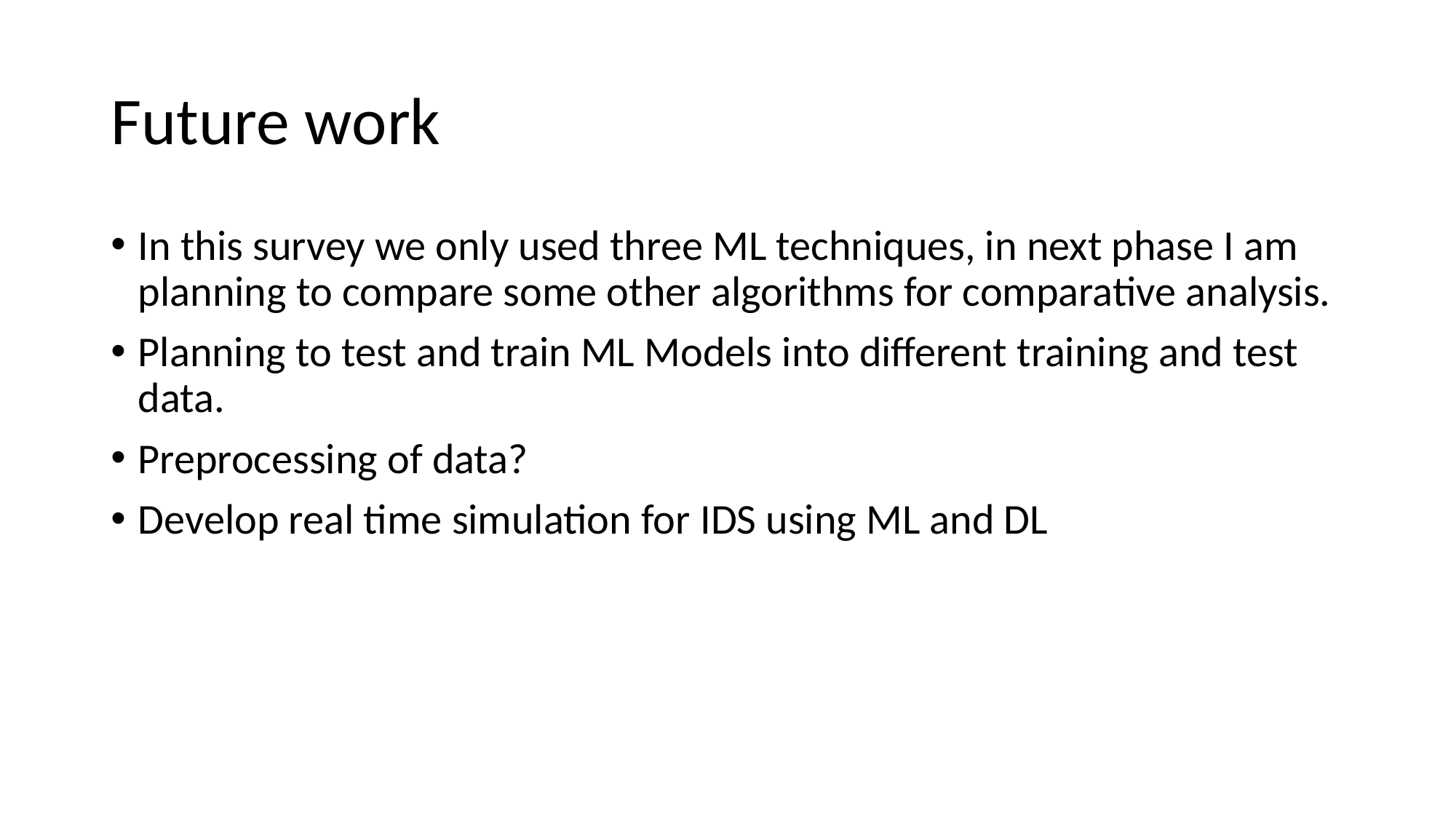

# Future work
In this survey we only used three ML techniques, in next phase I am planning to compare some other algorithms for comparative analysis.
Planning to test and train ML Models into different training and test data.
Preprocessing of data?
Develop real time simulation for IDS using ML and DL